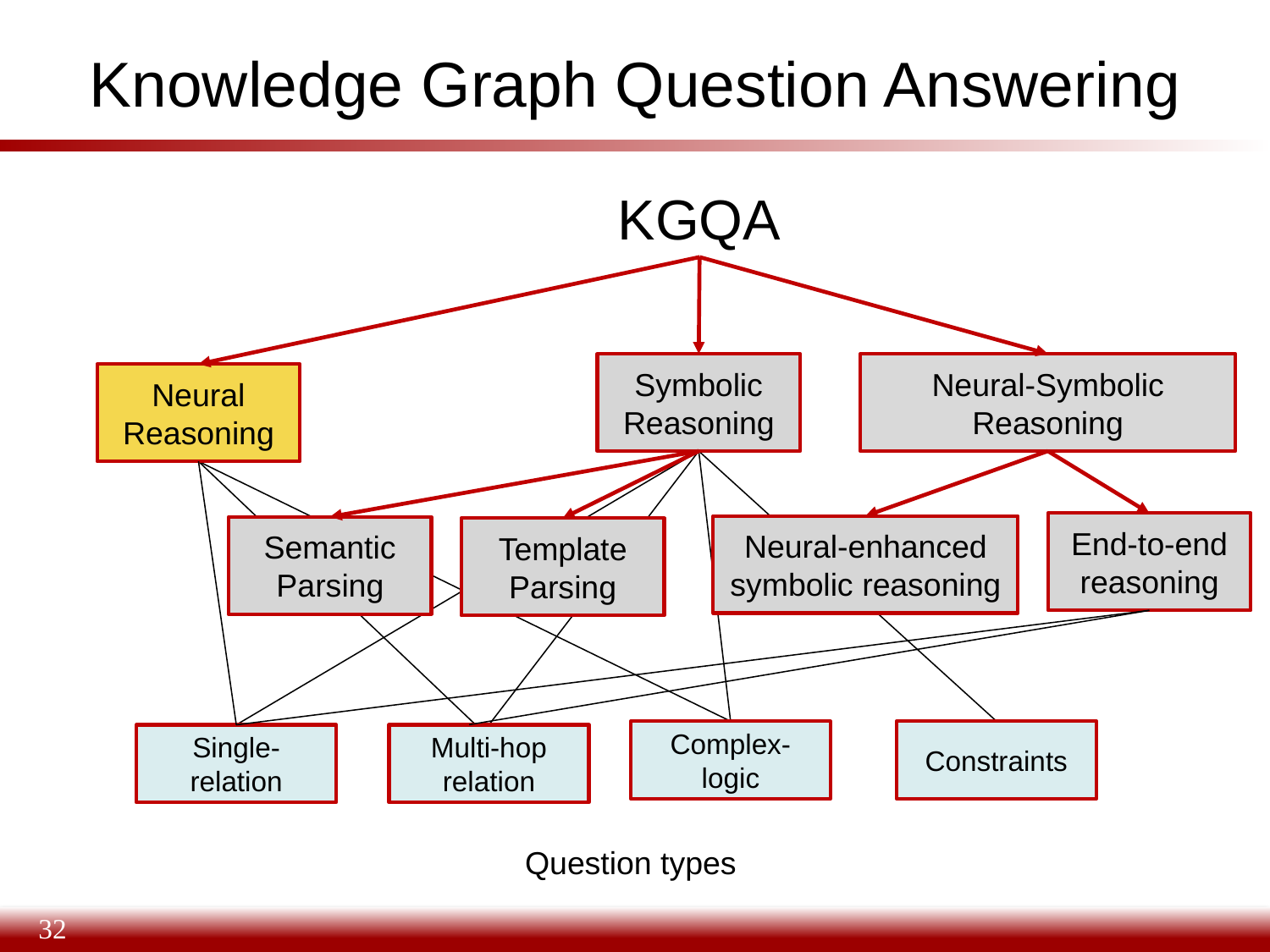

# Knowledge Graph Question Answering
KGQA
Neural-Symbolic Reasoning
Symbolic Reasoning
Neural Reasoning
End-to-end reasoning
Neural-enhanced symbolic reasoning
Semantic Parsing
Template Parsing
Constraints
Complex-logic
Single-relation
Multi-hop relation
Question types